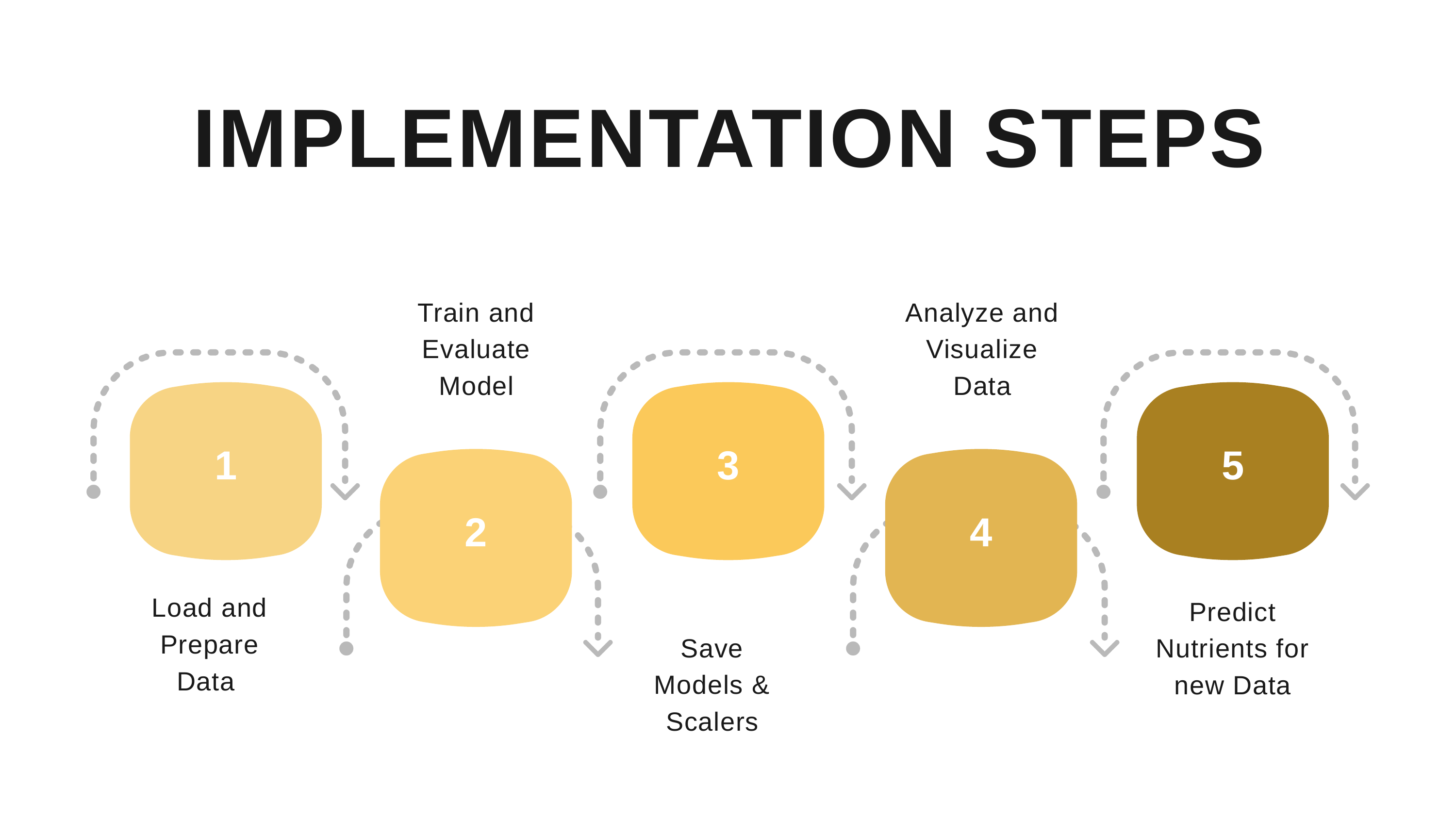

IMPLEMENTATION STEPS
Train and Evaluate Model
Analyze and Visualize Data

1

3

5

2

4

Load and Prepare Data
Predict Nutrients for new Data
Save Models & Scalers